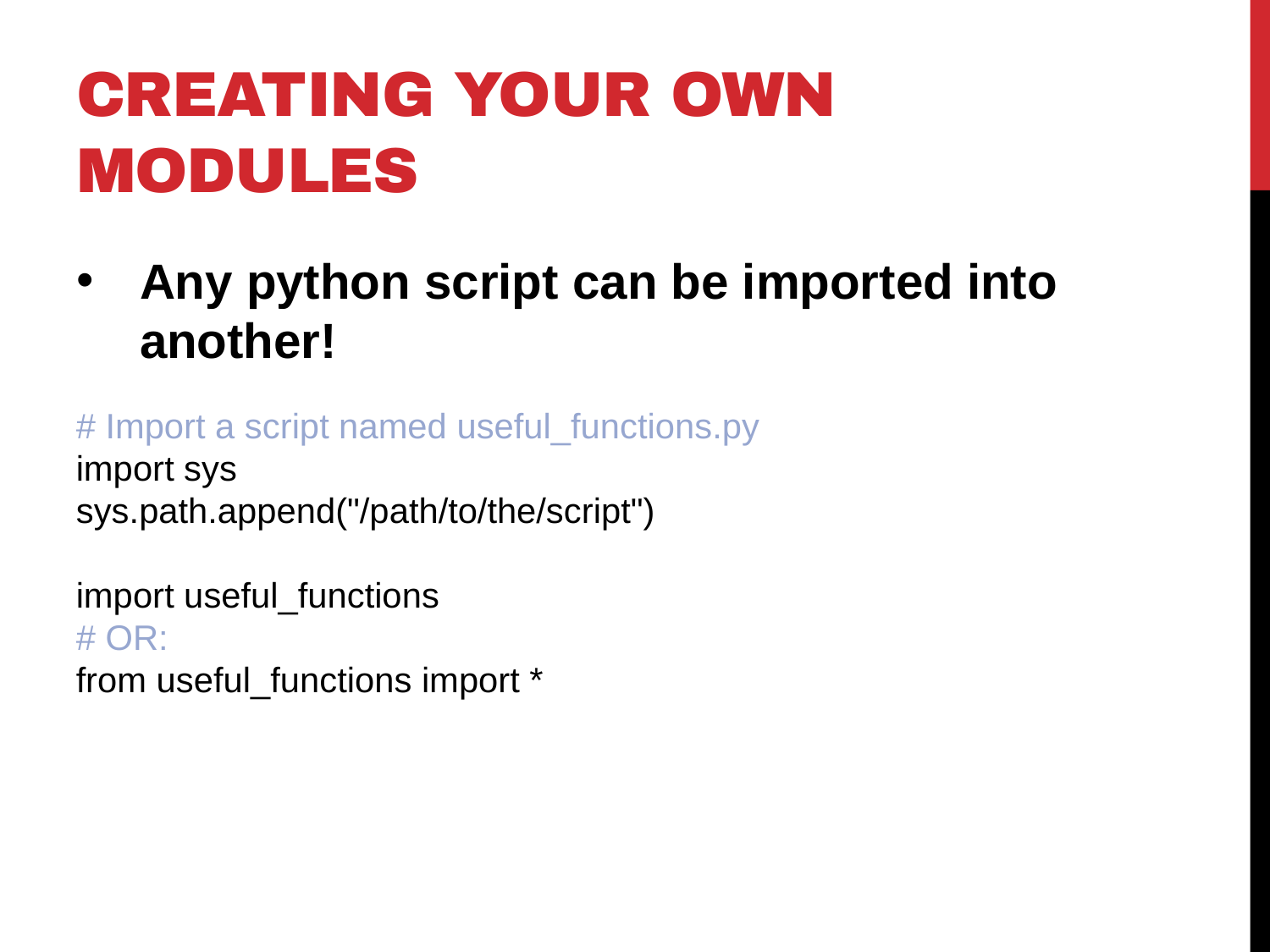

# creating your own modules
Any python script can be imported into another!
# Import a script named useful_functions.py
import sys
sys.path.append("/path/to/the/script")

import useful_functions
# OR:
from useful_functions import *